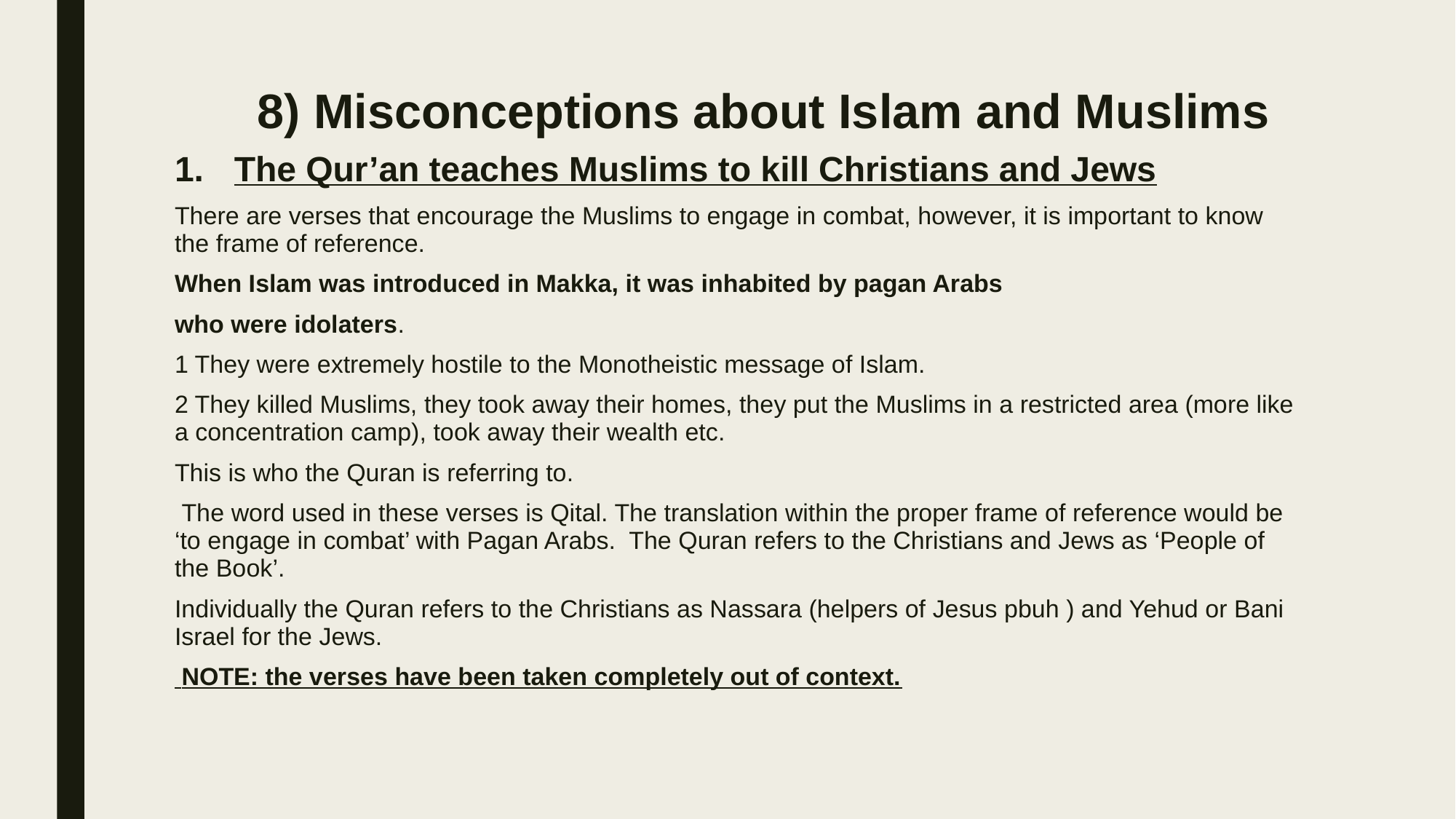

# 8) Misconceptions about Islam and Muslims
The Qur’an teaches Muslims to kill Christians and Jews
There are verses that encourage the Muslims to engage in combat, however, it is important to know the frame of reference.
When Islam was introduced in Makka, it was inhabited by pagan Arabs
who were idolaters.
1 They were extremely hostile to the Monotheistic message of Islam.
2 They killed Muslims, they took away their homes, they put the Muslims in a restricted area (more like a concentration camp), took away their wealth etc.
This is who the Quran is referring to.
 The word used in these verses is Qital. The translation within the proper frame of reference would be ‘to engage in combat’ with Pagan Arabs.  The Quran refers to the Christians and Jews as ‘People of the Book’.
Individually the Quran refers to the Christians as Nassara (helpers of Jesus pbuh ) and Yehud or Bani Israel for the Jews.
 NOTE: the verses have been taken completely out of context.